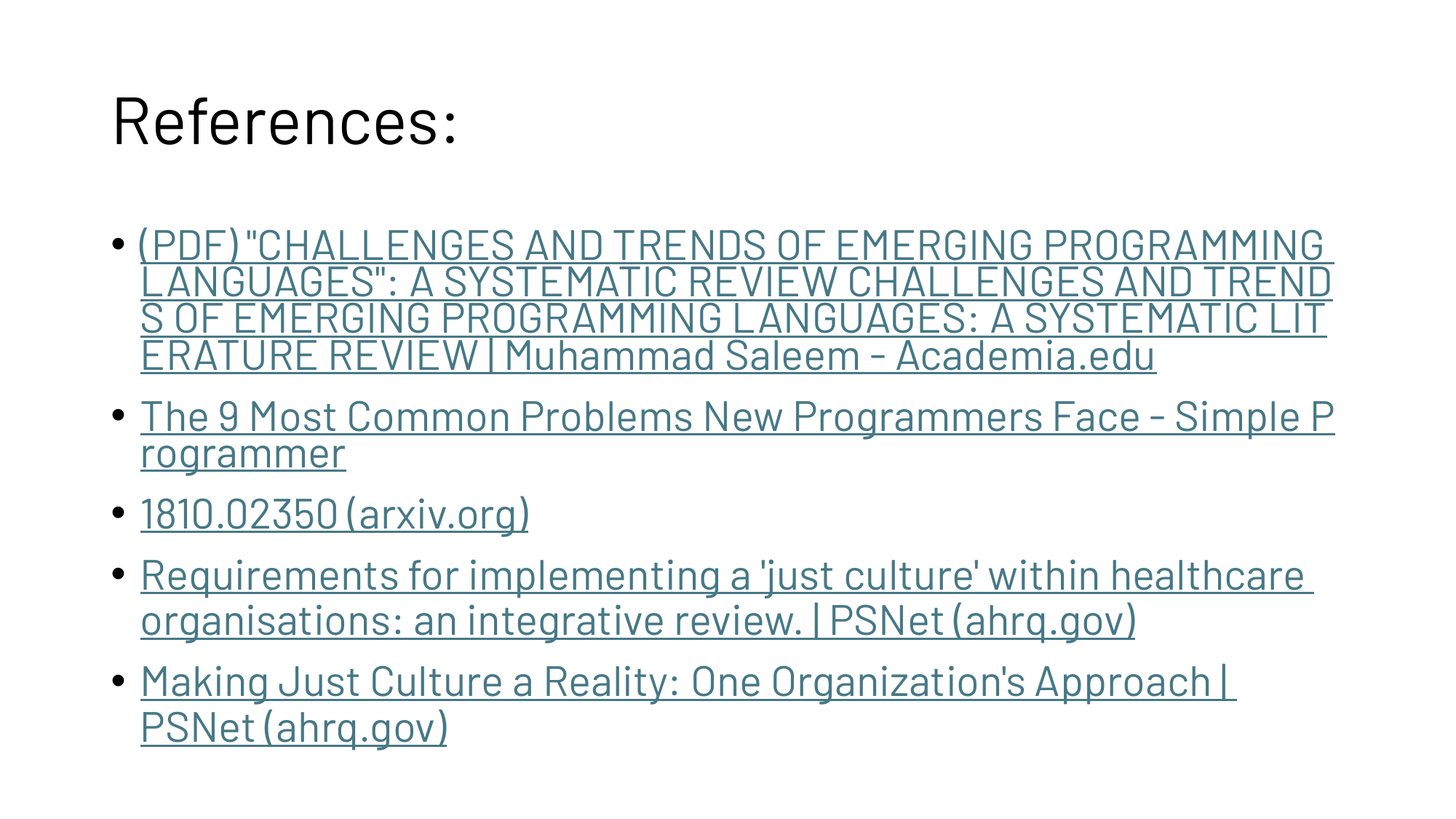

# References:
(PDF) "CHALLENGES AND TRENDS OF EMERGING PROGRAMMING LANGUAGES": A SYSTEMATIC REVIEW CHALLENGES AND TRENDS OF EMERGING PROGRAMMING LANGUAGES: A SYSTEMATIC LITERATURE REVIEW | Muhammad Saleem - Academia.edu
The 9 Most Common Problems New Programmers Face - Simple Programmer
1810.02350 (arxiv.org)
Requirements for implementing a 'just culture' within healthcare organisations: an integrative review. | PSNet (ahrq.gov)
Making Just Culture a Reality: One Organization's Approach | PSNet (ahrq.gov)